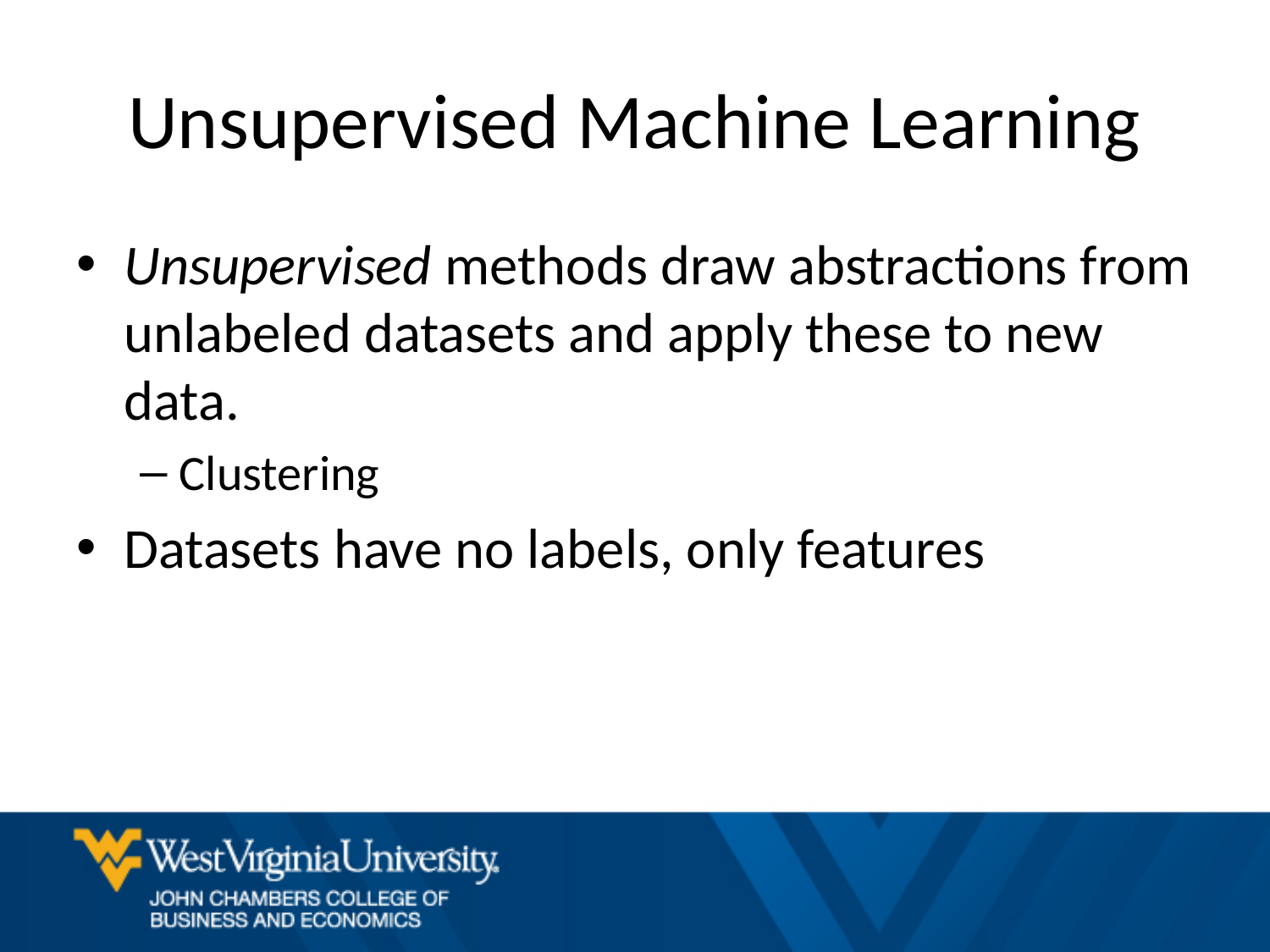

# Unsupervised Machine Learning
Unsupervised methods draw abstractions from unlabeled datasets and apply these to new data.
Clustering
Datasets have no labels, only features